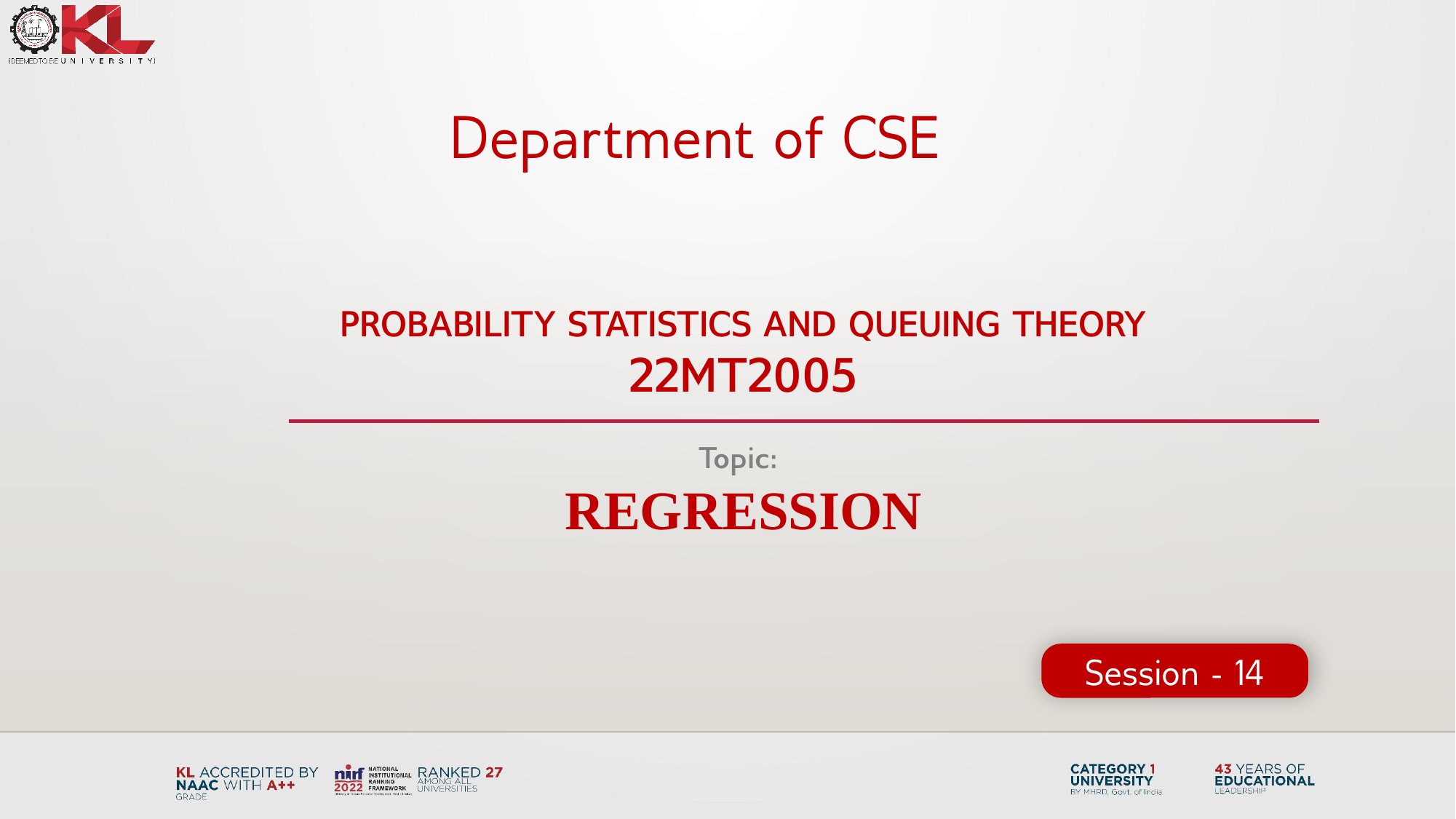

Department of CSE
Probability statistics and queuing theory
22MT2005

Topic:
REGRESSION
Session - 14